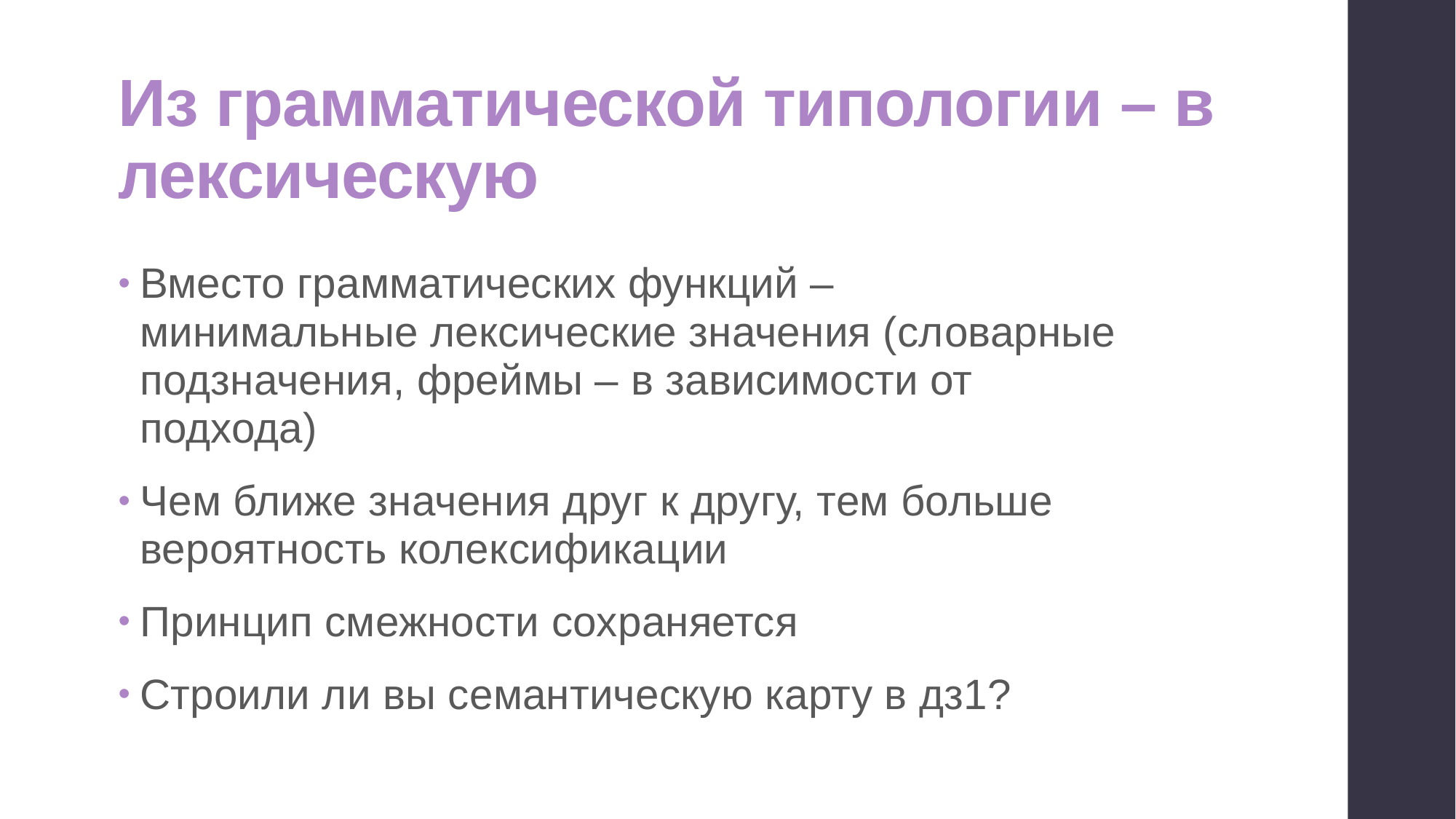

# Из грамматической типологии – в лексическую
Вместо грамматических функций – минимальные лексические значения (словарные подзначения, фреймы – в зависимости от подхода)
Чем ближе значения друг к другу, тем больше вероятность колексификации
Принцип смежности сохраняется
Строили ли вы семантическую карту в дз1?